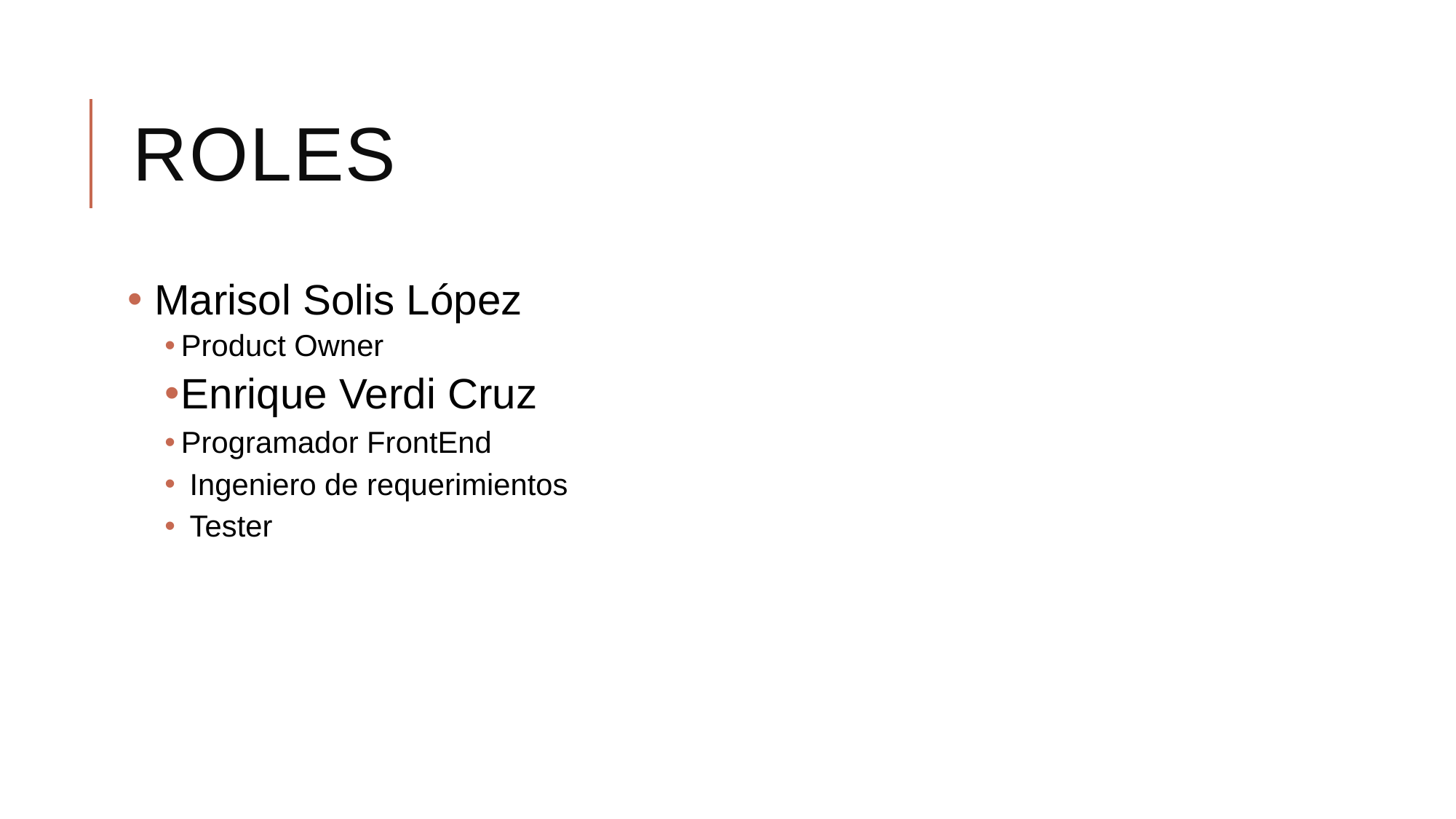

# Roles
 Marisol Solis López
Product Owner
Enrique Verdi Cruz
Programador FrontEnd
 Ingeniero de requerimientos
 Tester